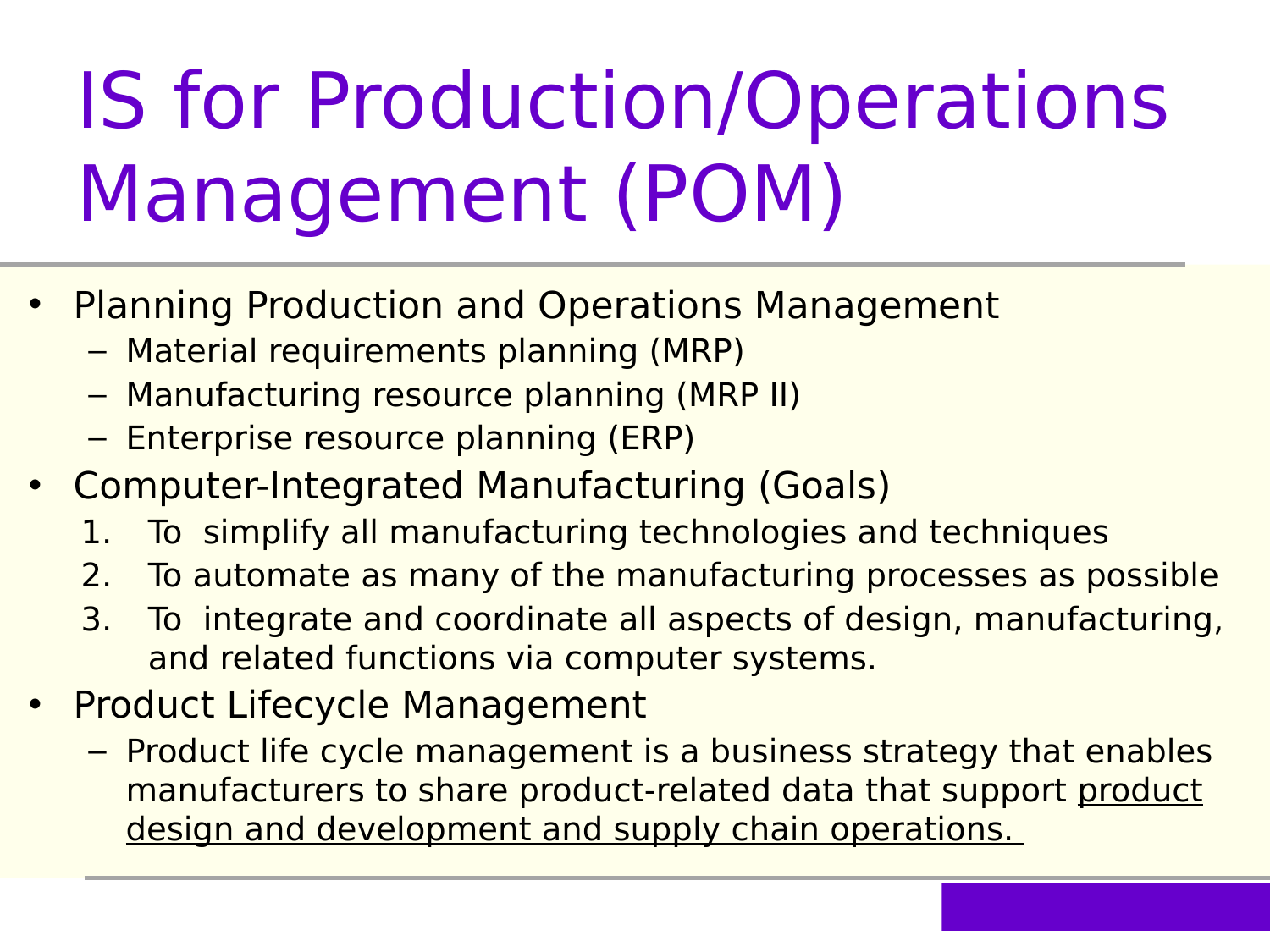

IS for Production/Operations Management (POM)
Planning Production and Operations Management
Material requirements planning (MRP)
Manufacturing resource planning (MRP II)
Enterprise resource planning (ERP)
Computer-Integrated Manufacturing (Goals)
To  simplify all manufacturing technologies and techniques
To automate as many of the manufacturing processes as possible
To  integrate and coordinate all aspects of design, manufacturing, and related functions via computer systems.
Product Lifecycle Management
Product life cycle management is a business strategy that enables manufacturers to share product-related data that support product design and development and supply chain operations.